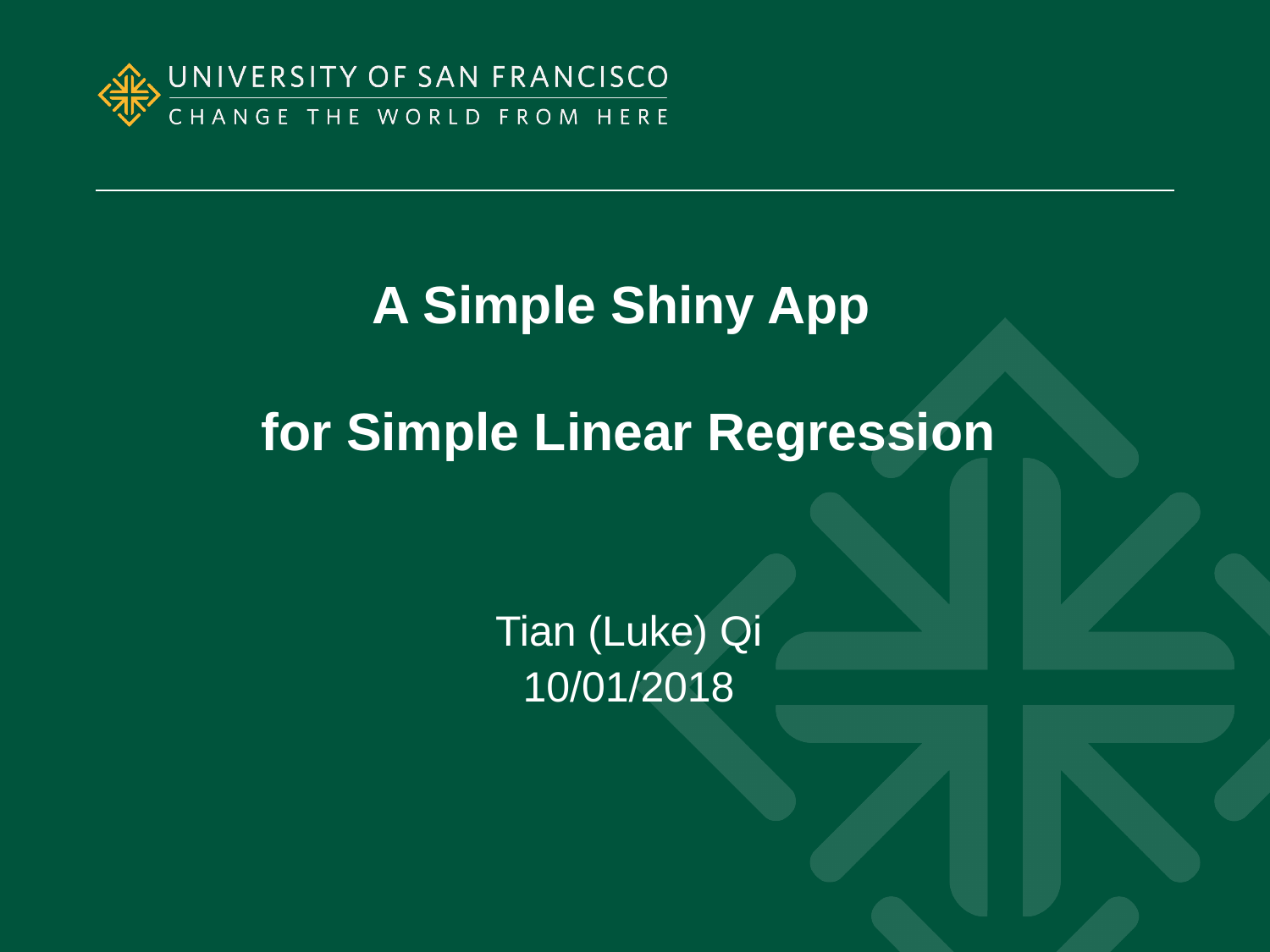

A Simple Shiny App

for Simple Linear Regression

Tian (Luke) Qi
10/01/2018